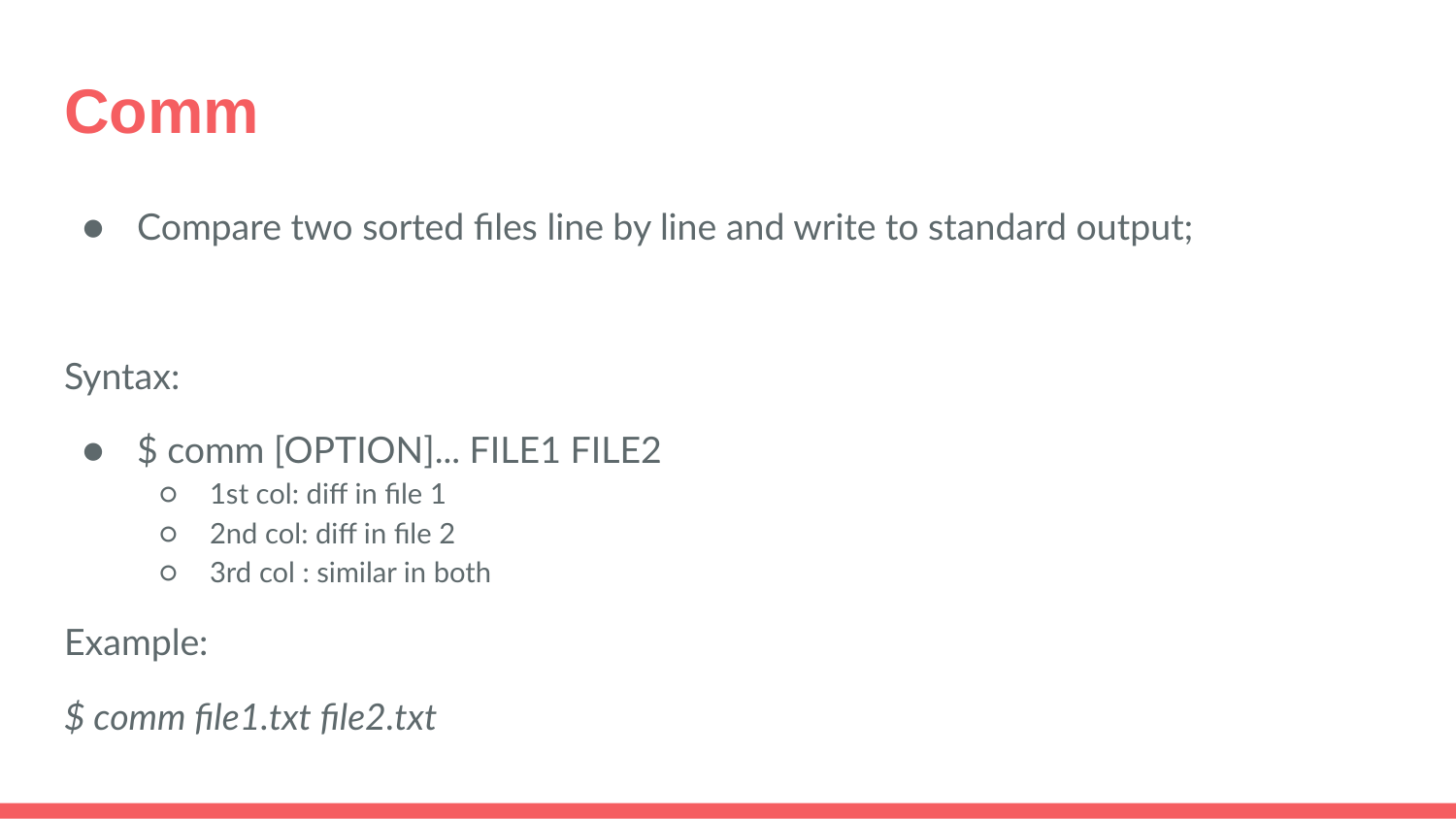

# Comm
Compare two sorted files line by line and write to standard output;

Syntax:
$ comm [OPTION]... FILE1 FILE2
1st col: diff in file 1
2nd col: diff in file 2
3rd col : similar in both
Example:
$ comm file1.txt file2.txt